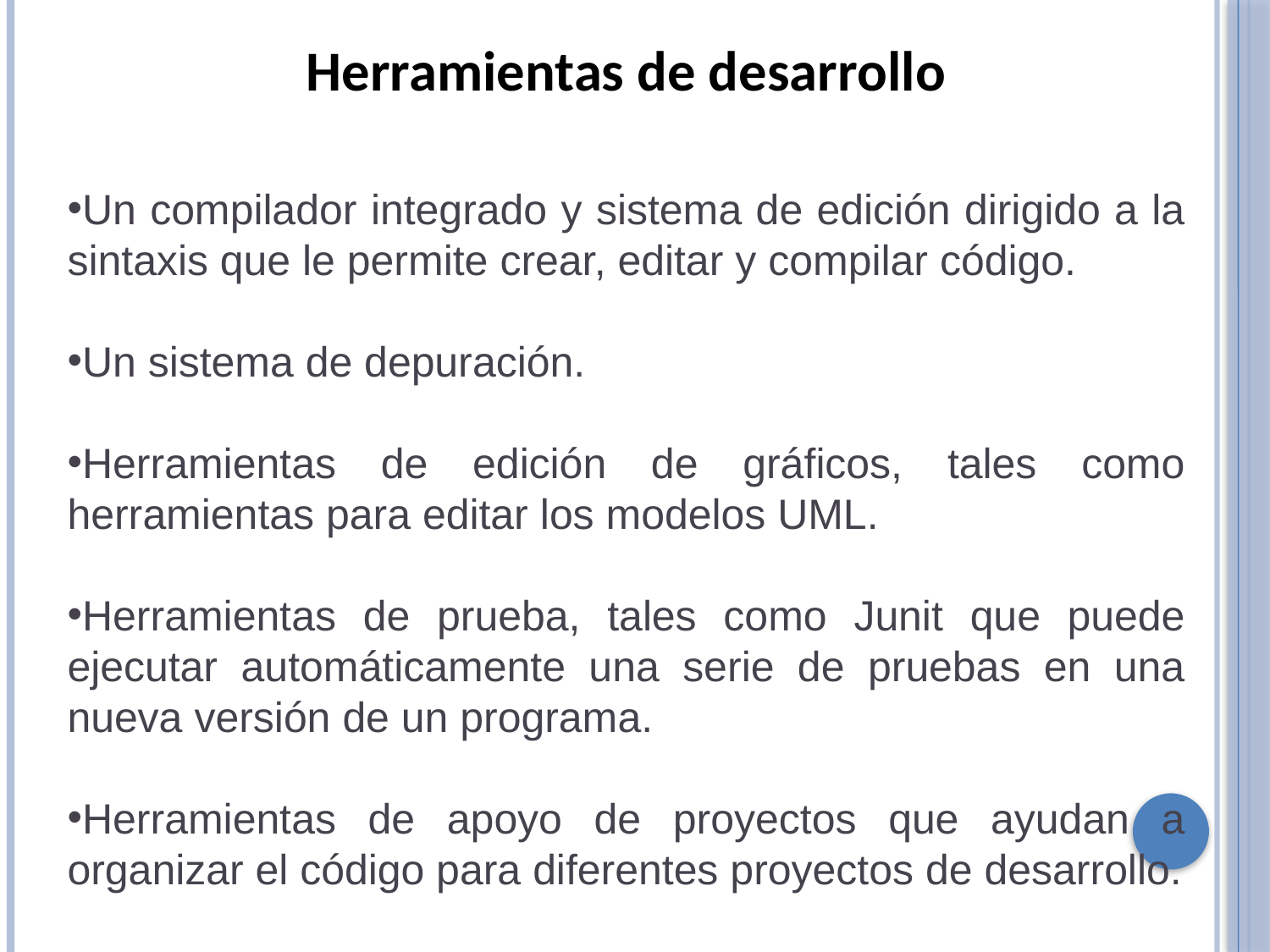

Herramientas de desarrollo
Un compilador integrado y sistema de edición dirigido a la sintaxis que le permite crear, editar y compilar código.

Un sistema de depuración.

Herramientas de edición de gráficos, tales como herramientas para editar los modelos UML.

Herramientas de prueba, tales como Junit que puede ejecutar automáticamente una serie de pruebas en una nueva versión de un programa.

Herramientas de apoyo de proyectos que ayudan a organizar el código para diferentes proyectos de desarrollo.